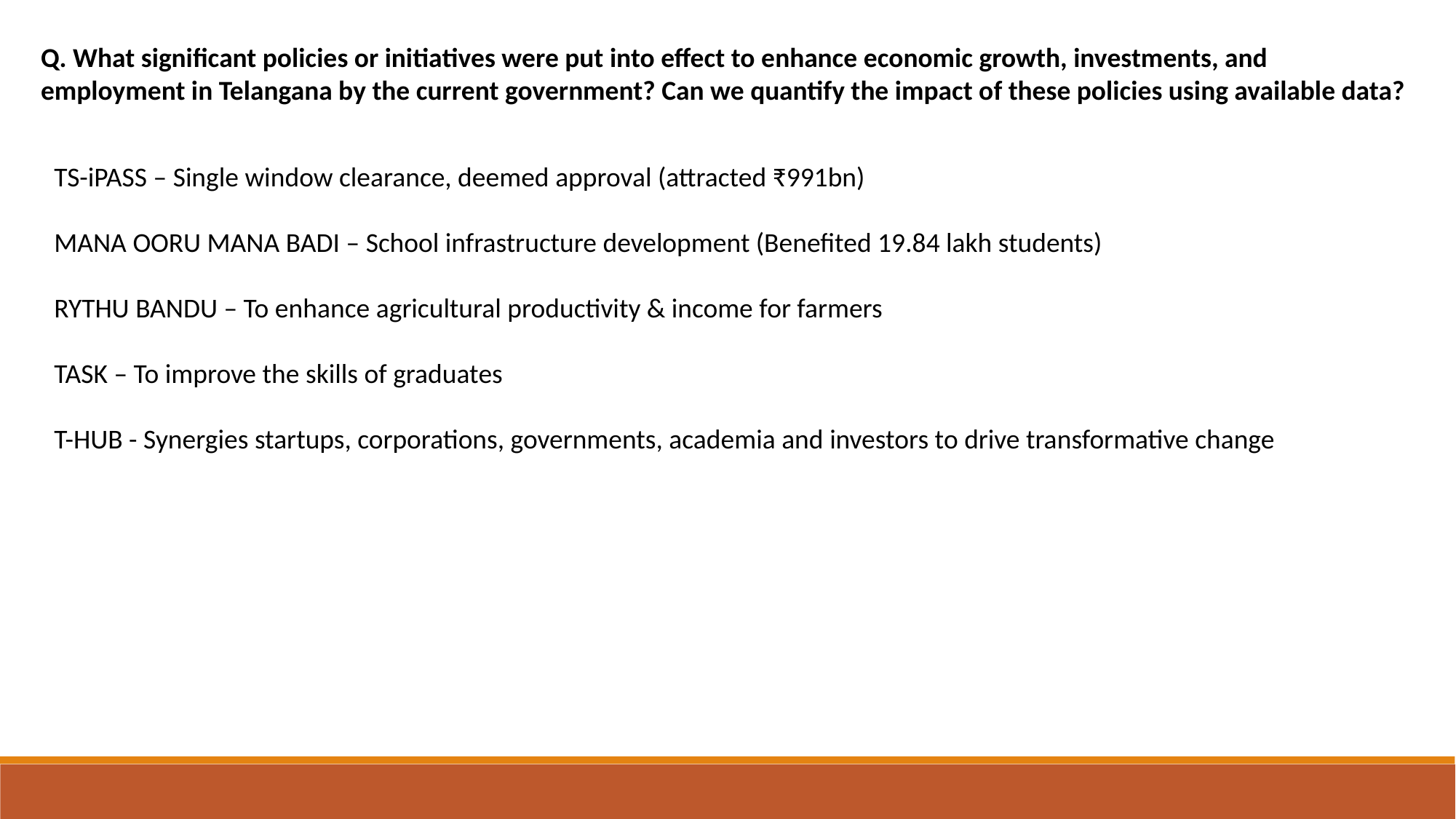

Q. What significant policies or initiatives were put into effect to enhance economic growth, investments, and employment in Telangana by the current government? Can we quantify the impact of these policies using available data?
TS-iPASS – Single window clearance, deemed approval (attracted ₹991bn)

MANA OORU MANA BADI – School infrastructure development (Benefited 19.84 lakh students)

RYTHU BANDU – To enhance agricultural productivity & income for farmers

TASK – To improve the skills of graduates

T-HUB - Synergies startups, corporations, governments, academia and investors to drive transformative change